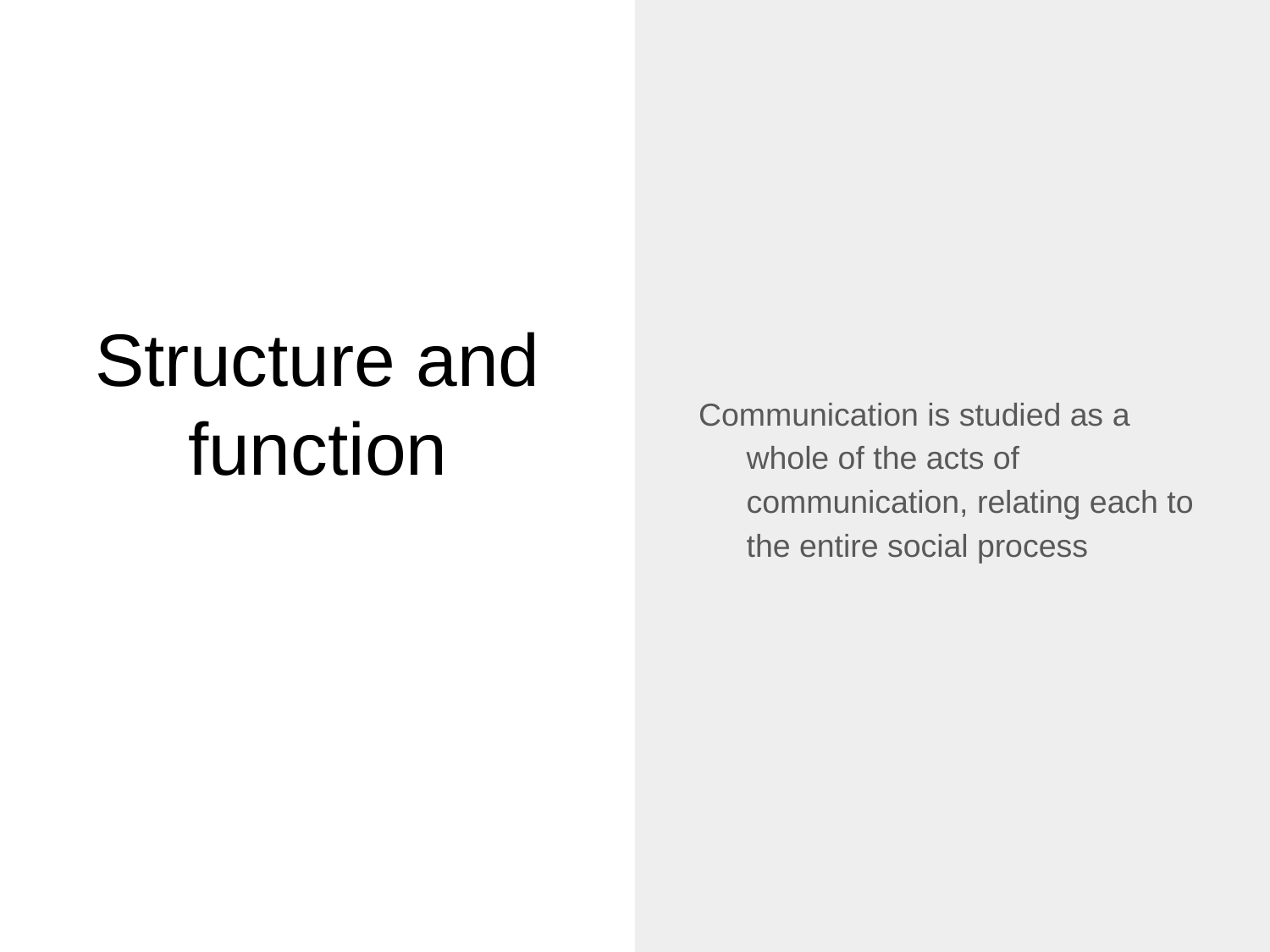

Communication is studied as a whole of the acts of communication, relating each to the entire social process
# Structure and function